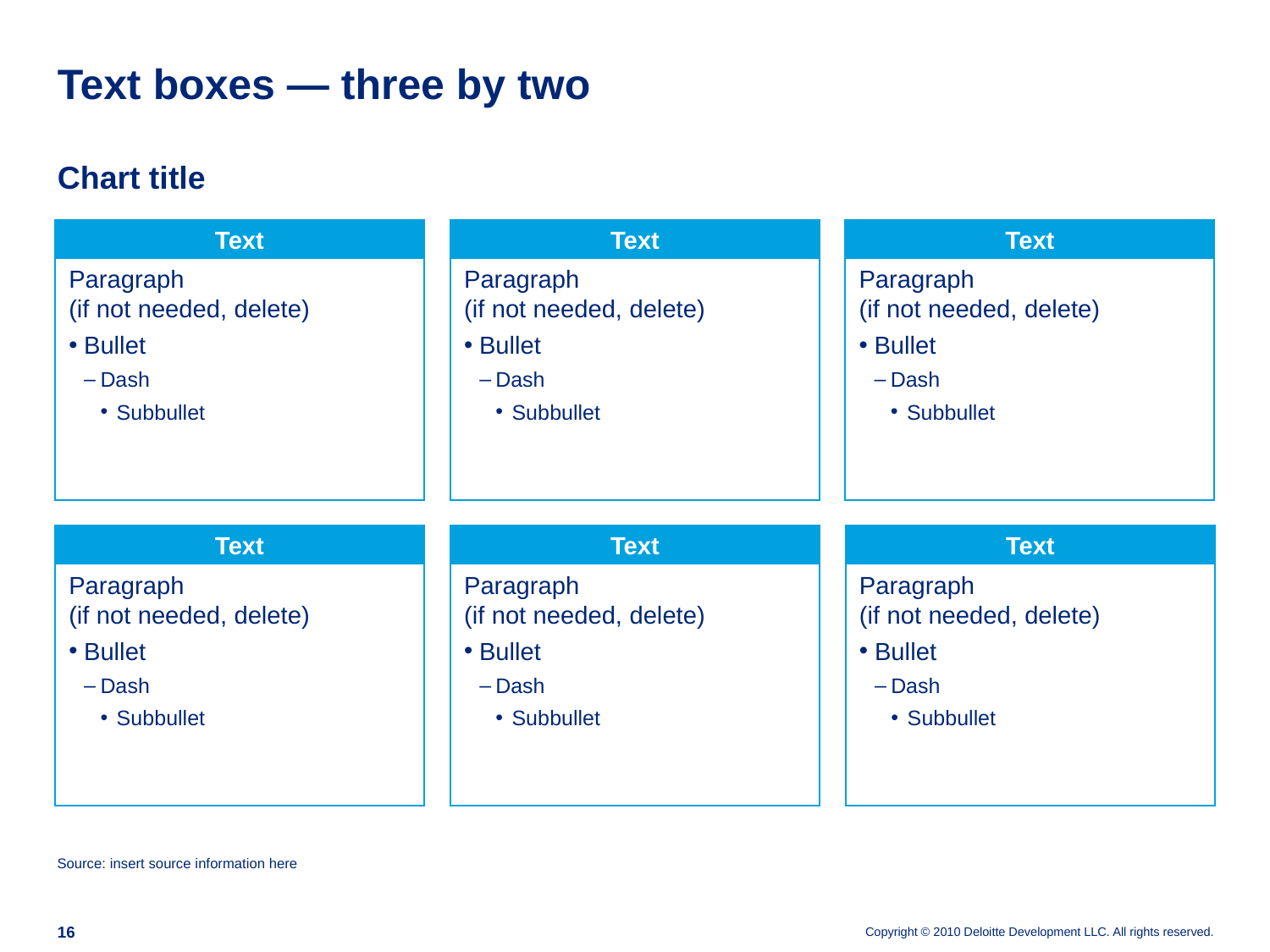

# Text boxes — three by two
Chart title
Text
Paragraph
(if not needed, delete)
Bullet
Dash
Subbullet

Text
Paragraph
(if not needed, delete)
Bullet
Dash
Subbullet

Text
Paragraph
(if not needed, delete)
Bullet
Dash
Subbullet

Text
Paragraph
(if not needed, delete)
Bullet
Dash
Subbullet

Text
Paragraph
(if not needed, delete)
Bullet
Dash
Subbullet

Text
Paragraph
(if not needed, delete)
Bullet
Dash
Subbullet

Source: insert source information here